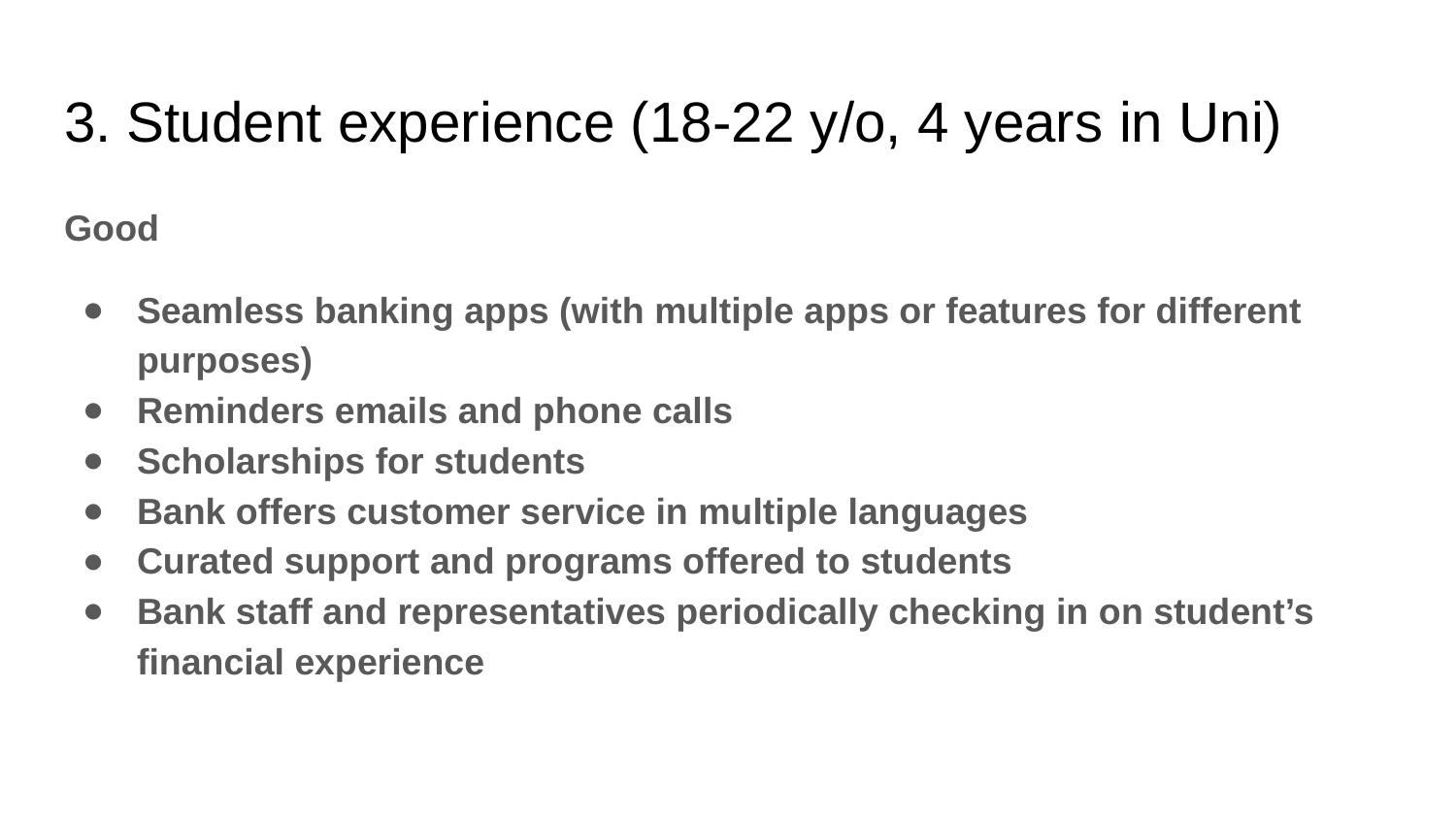

# 3. Student experience (18-22 y/o, 4 years in Uni)
Good
Seamless banking apps (with multiple apps or features for different purposes)
Reminders emails and phone calls
Scholarships for students
Bank offers customer service in multiple languages
Curated support and programs offered to students
Bank staff and representatives periodically checking in on student’s financial experience